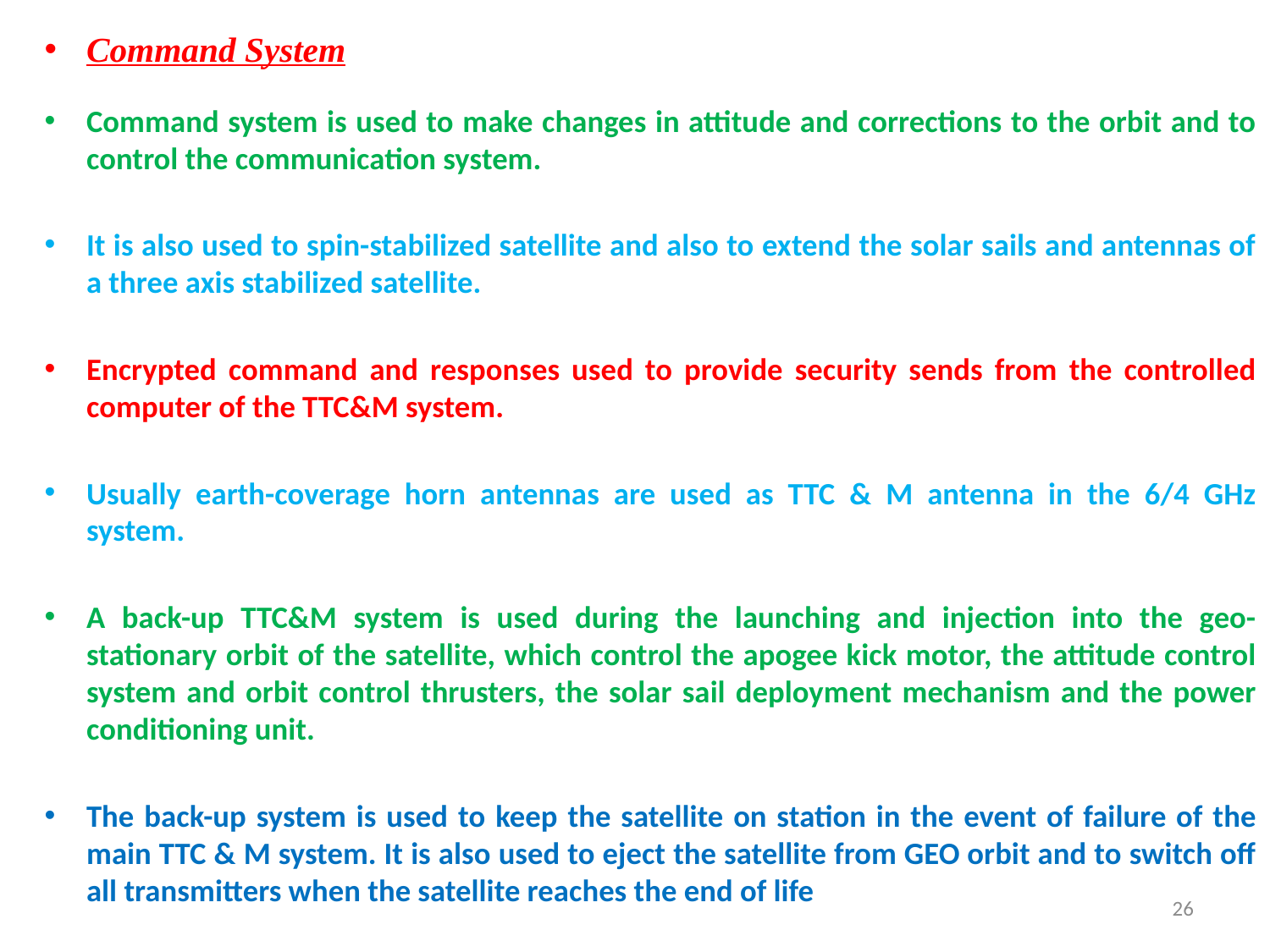

Command System

Command system is used to make changes in attitude and corrections to the orbit and to control the communication system.

It is also used to spin-stabilized satellite and also to extend the solar sails and antennas of a three axis stabilized satellite.

Encrypted command and responses used to provide security sends from the controlled computer of the TTC&M system.

Usually earth-coverage horn antennas are used as TTC & M antenna in the 6/4 GHz system.

A back-up TTC&M system is used during the launching and injection into the geo-stationary orbit of the satellite, which control the apogee kick motor, the attitude control system and orbit control thrusters, the solar sail deployment mechanism and the power conditioning unit.

The back-up system is used to keep the satellite on station in the event of failure of the main TTC & M system. It is also used to eject the satellite from GEO orbit and to switch off all transmitters when the satellite reaches the end of life

26